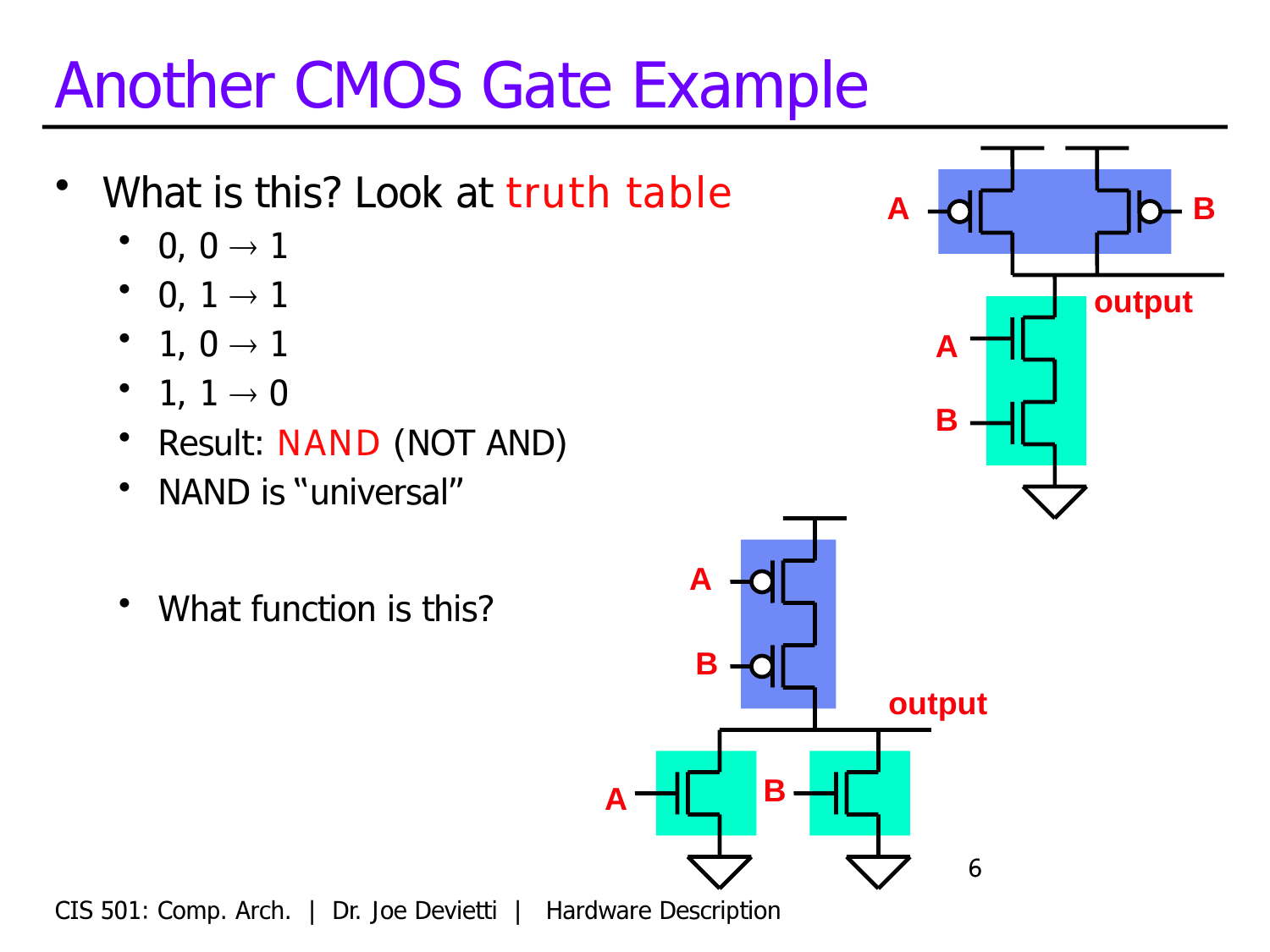

# Another CMOS Gate Example

What is this? Look at truth table
0, 0 → 1
0, 1 → 1
1, 0 → 1
1, 1 → 0
Result: NAND (NOT AND)
NAND is “universal”

What function is this?

A
B

output

A

B

A

B
output

B
A
6

CIS 501: Comp. Arch.  |  Dr. Joe Devietti  |   Hardware Description